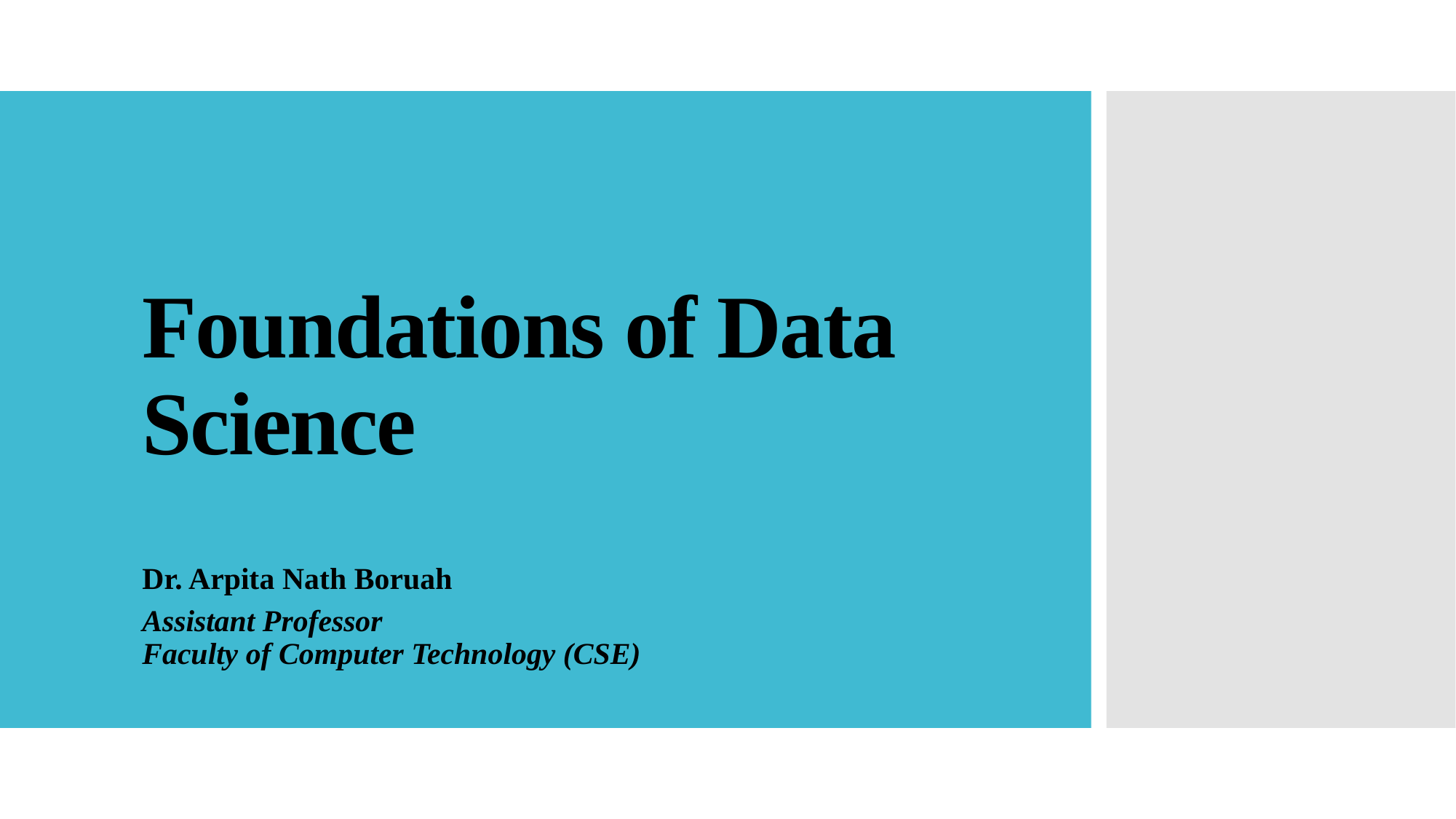

# Foundations of Data Science
Dr. Arpita Nath Boruah
Assistant Professor
Faculty of Computer Technology (CSE)